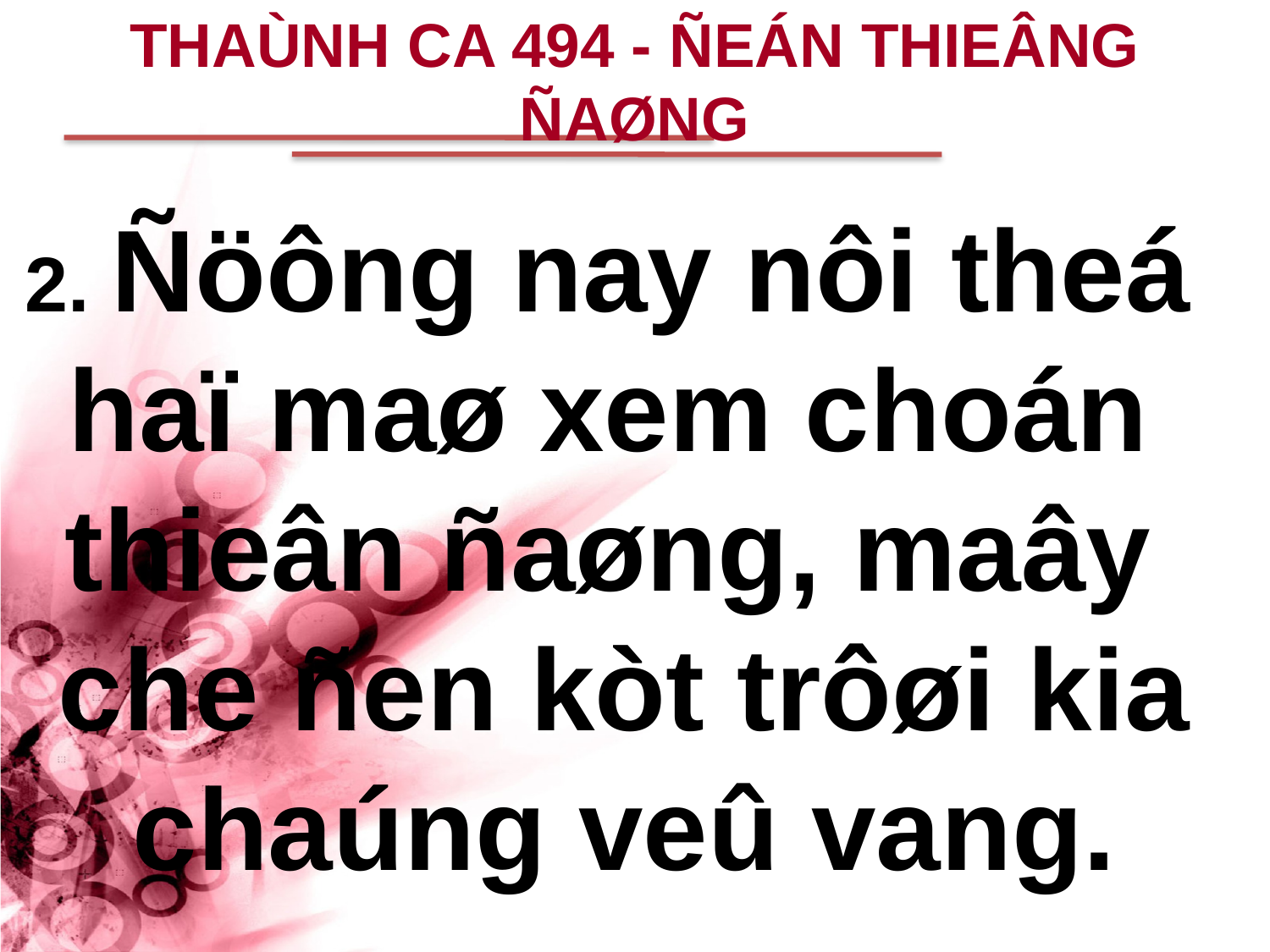

THAÙNH CA 494 - ÑEÁN THIEÂNG ÑAØNG
# 2. Ñöông nay nôi theá haï maø xem choán thieân ñaøng, maây che ñen kòt trôøi kia chaúng veû vang.